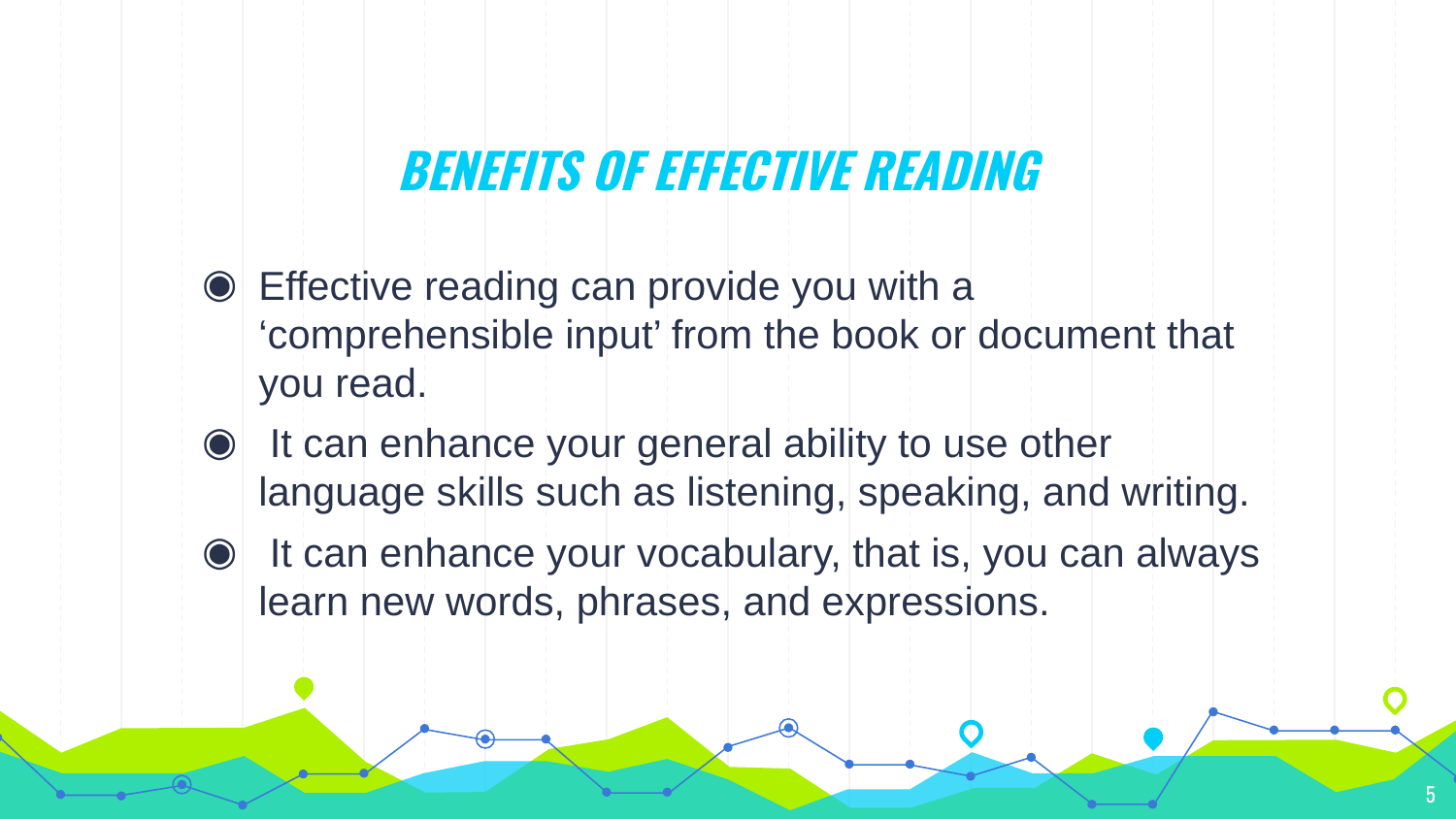

# BENEFITS OF EFFECTIVE READING
Effective reading can provide you with a ‘comprehensible input’ from the book or document that you read.
 It can enhance your general ability to use other language skills such as listening, speaking, and writing.
 It can enhance your vocabulary, that is, you can always learn new words, phrases, and expressions.
5